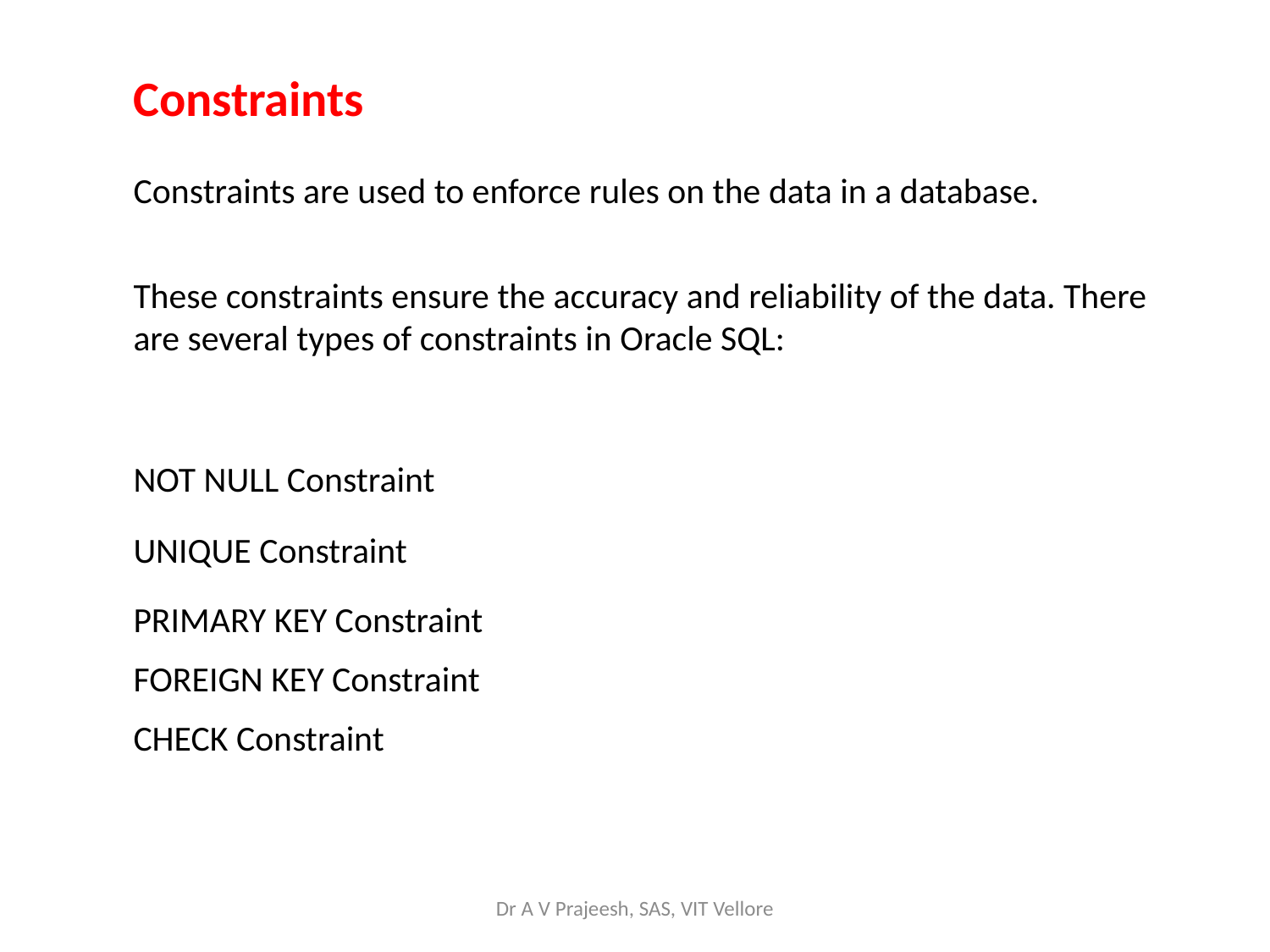

Constraints
Constraints are used to enforce rules on the data in a database.
These constraints ensure the accuracy and reliability of the data. There are several types of constraints in Oracle SQL:
NOT NULL Constraint
UNIQUE Constraint
PRIMARY KEY Constraint
FOREIGN KEY Constraint
CHECK Constraint
Dr A V Prajeesh, SAS, VIT Vellore